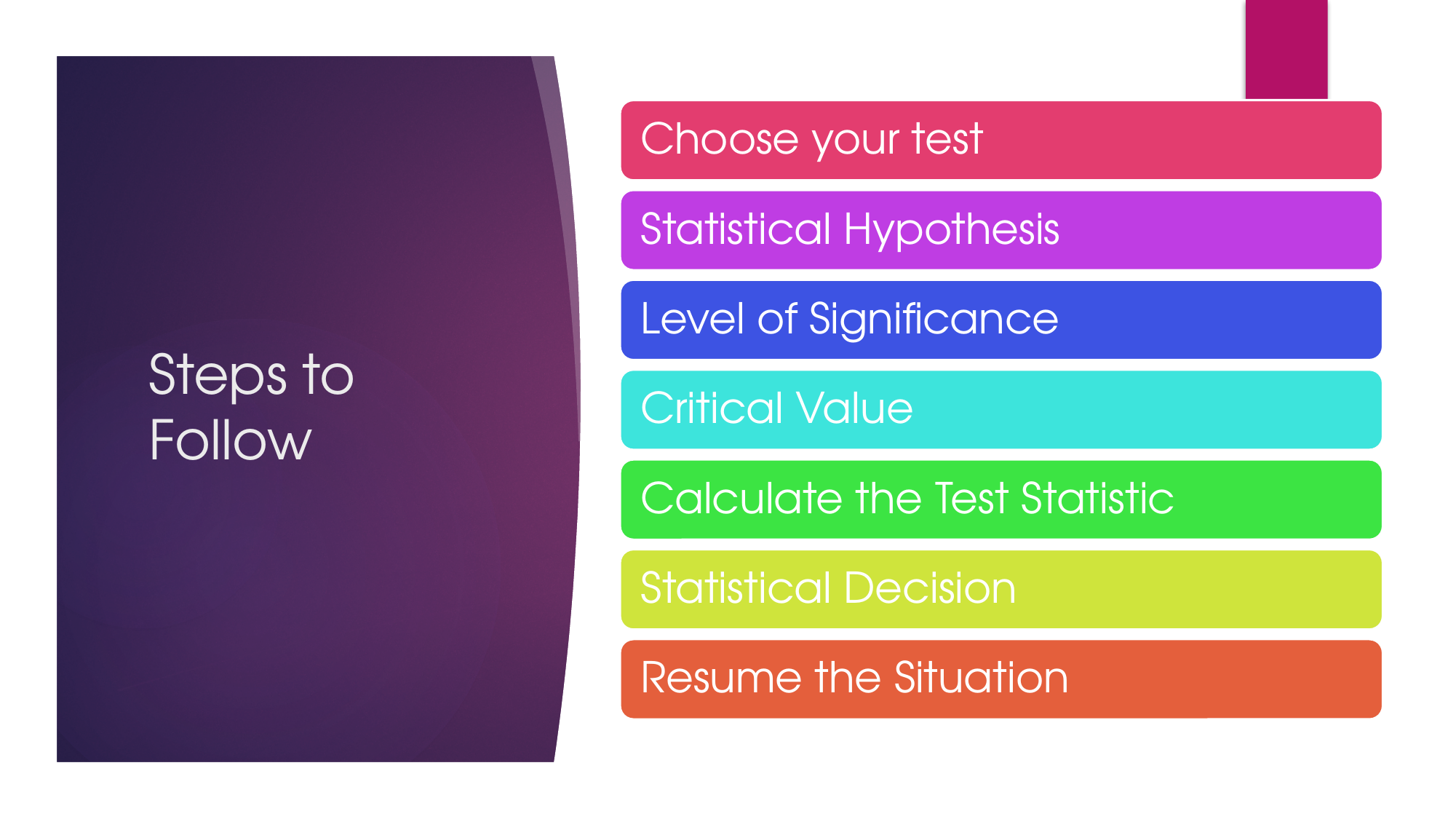

Choose your test
Statistical Hypothesis
Level of Significance
Critical Value
Calculate the Test Statistic
Statistical Decision
Resume the Situation
# Steps to Follow